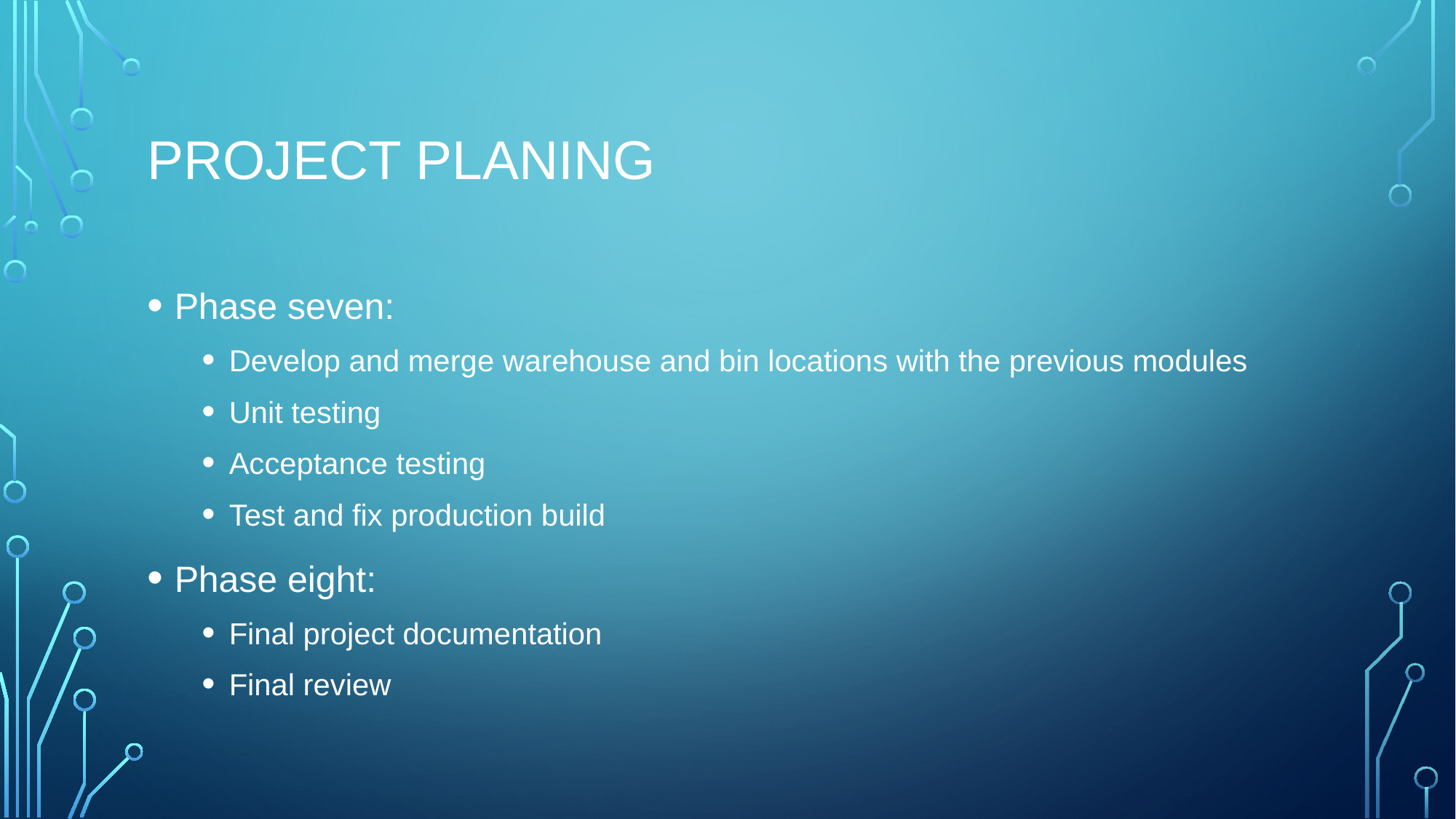

# PROJECT PLANING
Phase seven:
Develop and merge warehouse and bin locations with the previous modules
Unit testing
Acceptance testing
Test and fix production build
Phase eight:
Final project documentation
Final review